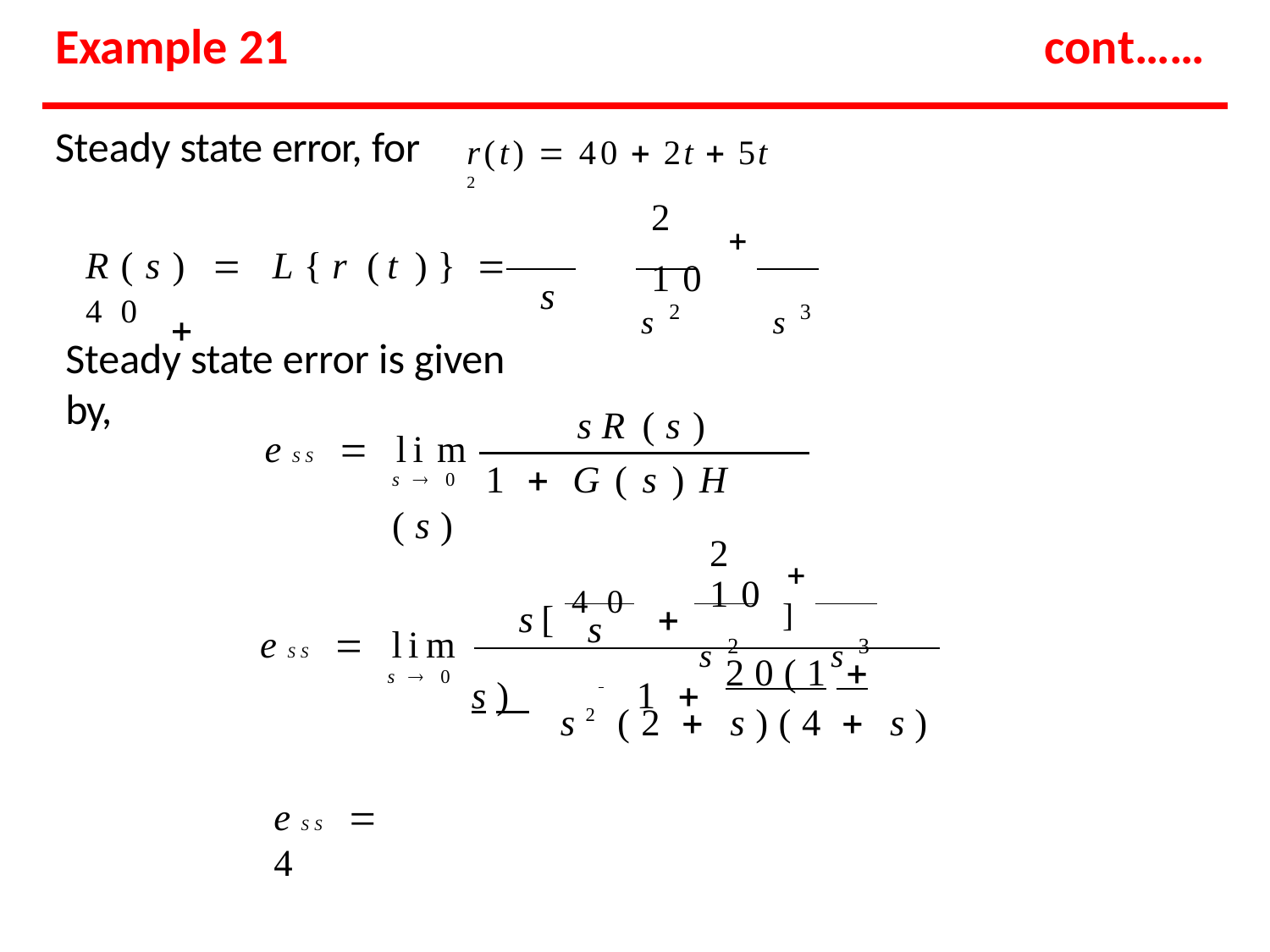

# Example 21
cont……

Steady state error, for
r(t) = 40 + 2t + 5t 2
2	+ 10
s2	s3
R(s) = L{r (t )} =	40 +
s
Steady state error is given by,

sR(s)
eSS	= lim
s →0 1 + G(s)H (s)

2	+ 10 ]
s2	s3
s[ 40 +
s

eSS	= lim
s →0		 	20(1 + s) 	  1 +

s2 (2 + s)(4 + s)
eSS	=  4